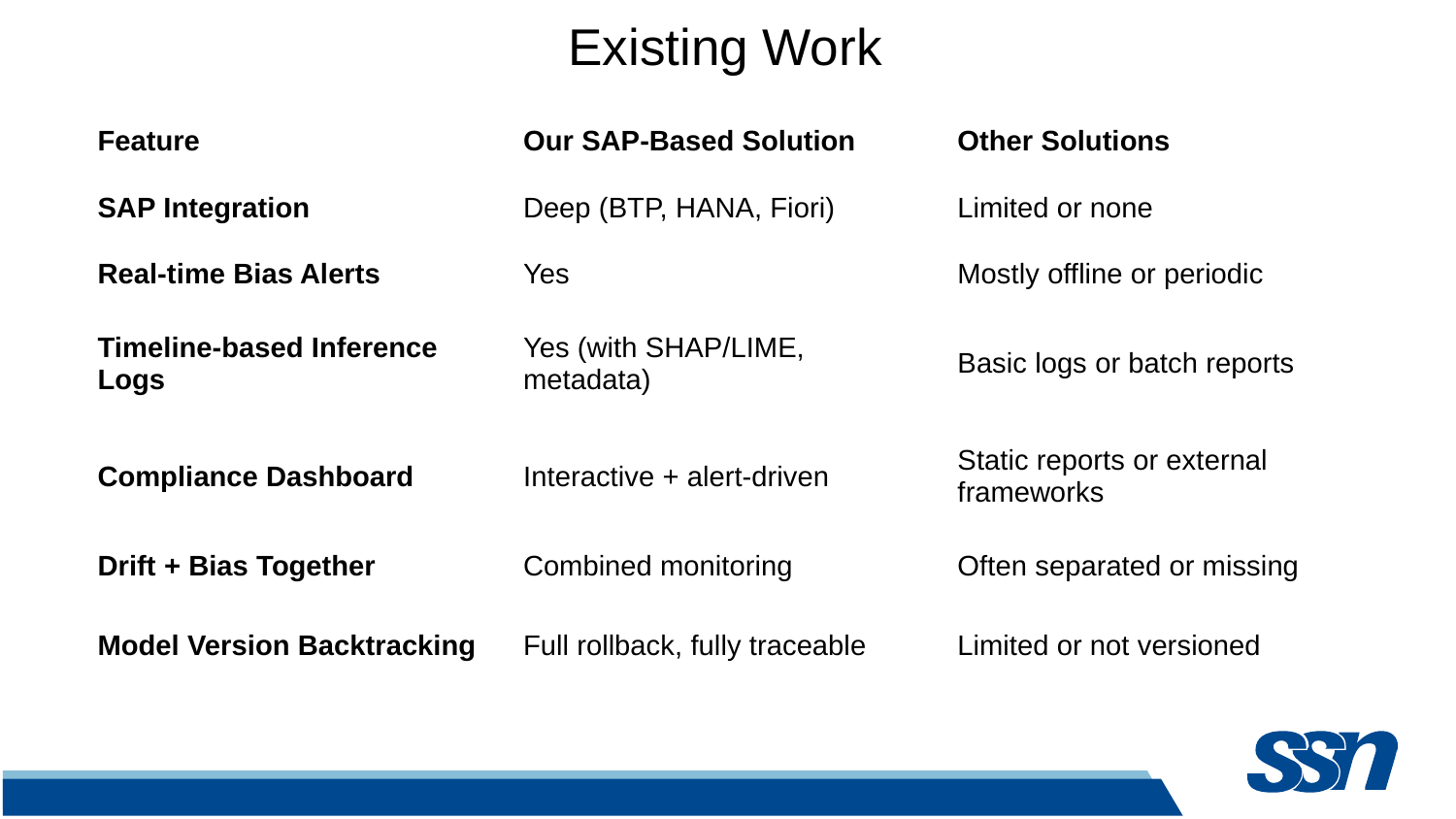

# Existing Work
| Feature | Our SAP-Based Solution | Other Solutions |
| --- | --- | --- |
| SAP Integration | Deep (BTP, HANA, Fiori) | Limited or none |
| Real-time Bias Alerts | Yes | Mostly offline or periodic |
| Timeline-based Inference Logs | Yes (with SHAP/LIME, metadata) | Basic logs or batch reports |
| Compliance Dashboard | Interactive + alert-driven | Static reports or external frameworks |
| Drift + Bias Together | Combined monitoring | Often separated or missing |
| Model Version Backtracking | Full rollback, fully traceable | Limited or not versioned |